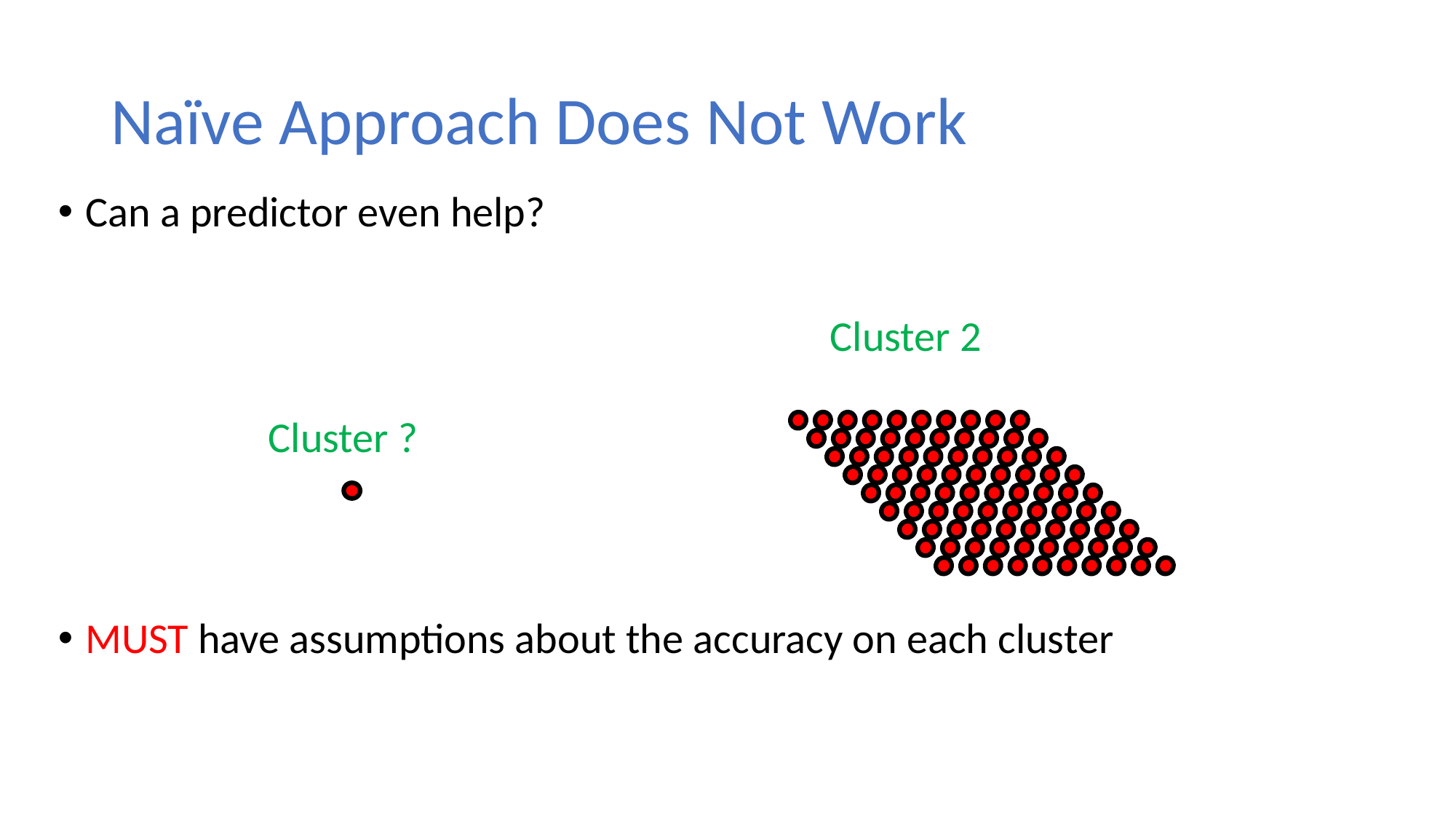

# Naïve Approach Does Not Work
Can a predictor even help?

MUST have assumptions about the accuracy on each cluster
Cluster 2
Cluster ?